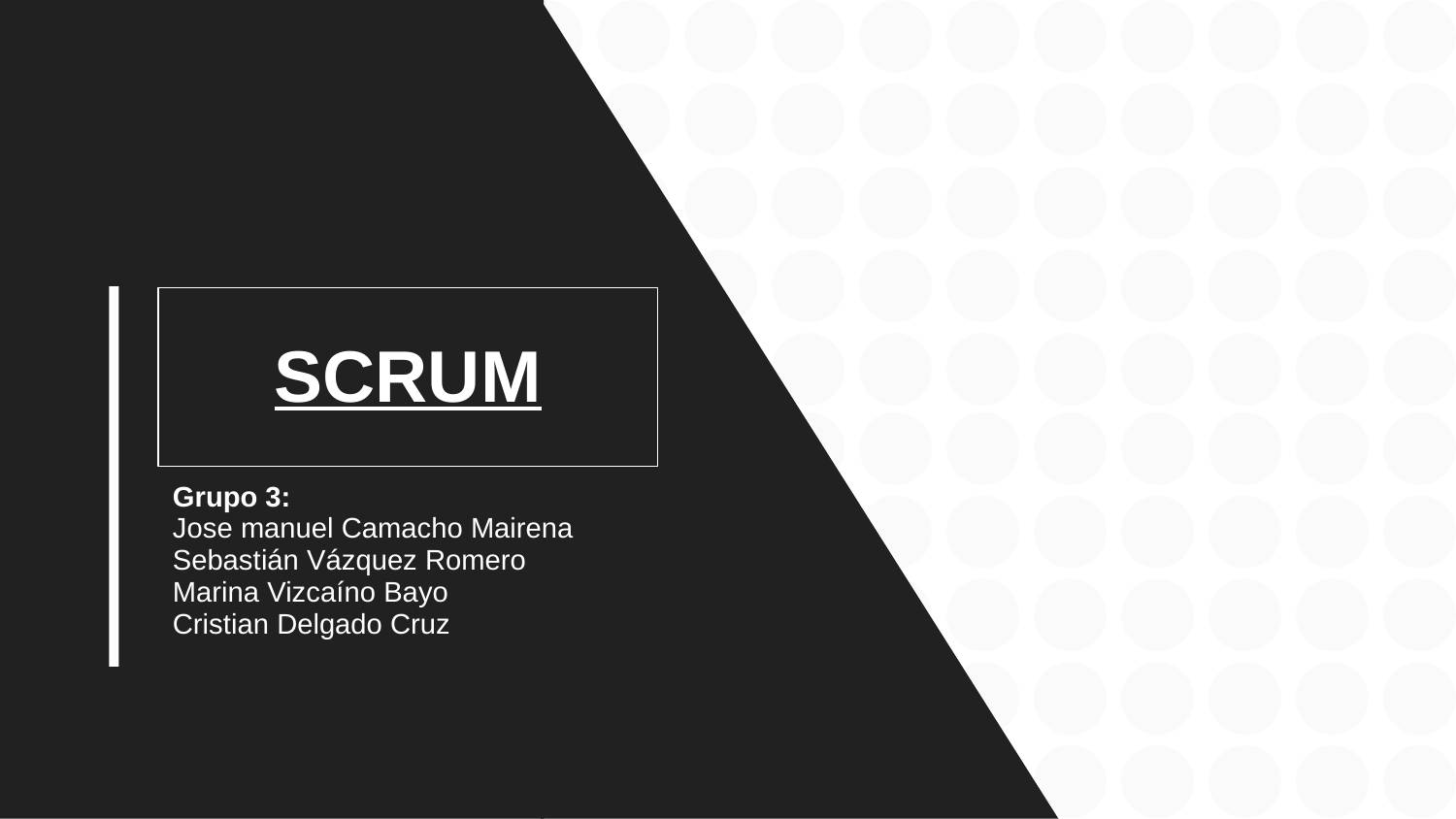

# SCRUM
Grupo 3:
Jose manuel Camacho Mairena
Sebastián Vázquez Romero
Marina Vizcaíno Bayo
Cristian Delgado Cruz